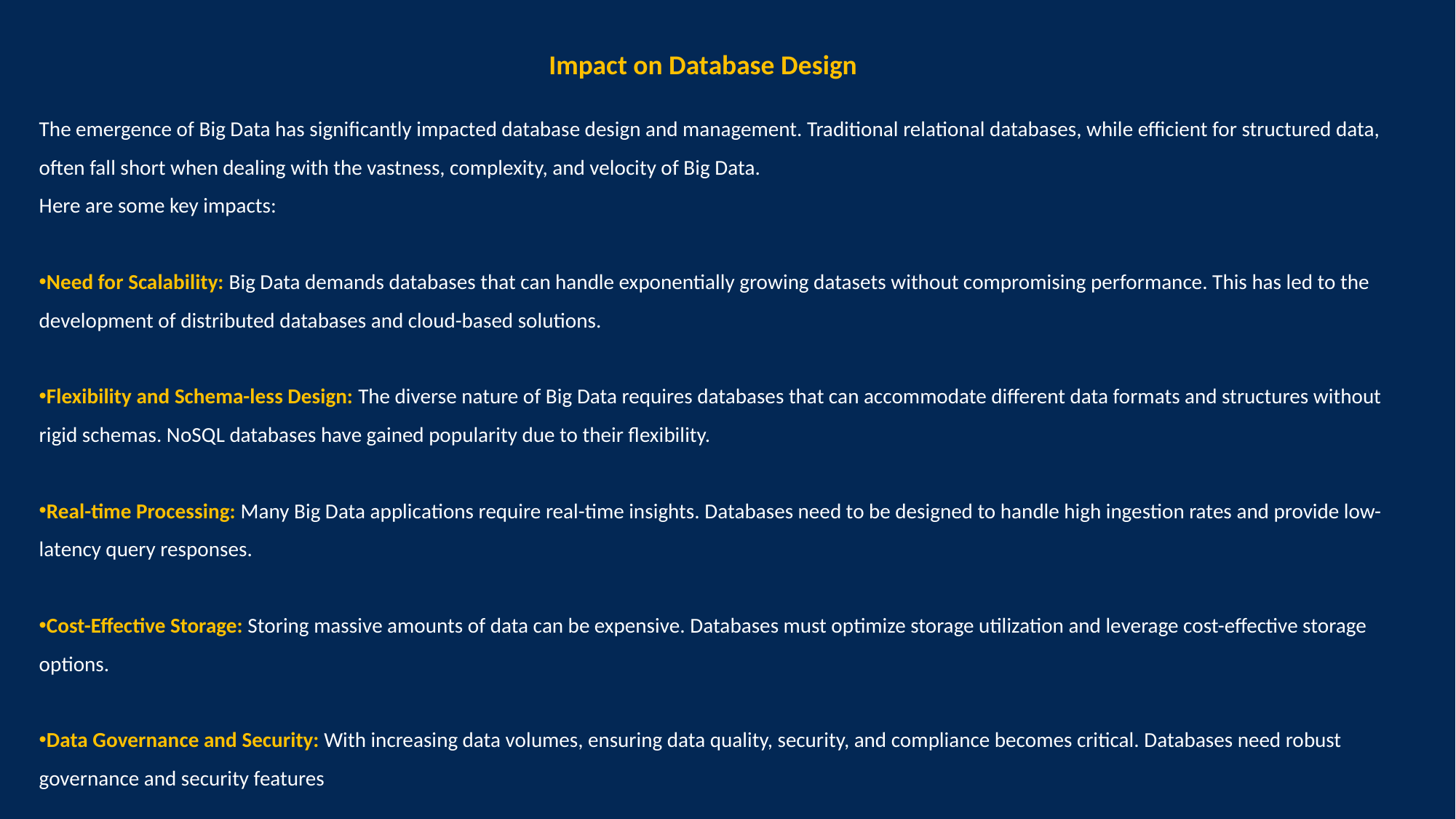

Impact on Database Design
The emergence of Big Data has significantly impacted database design and management. Traditional relational databases, while efficient for structured data, often fall short when dealing with the vastness, complexity, and velocity of Big Data.
Here are some key impacts:

Need for Scalability: Big Data demands databases that can handle exponentially growing datasets without compromising performance. This has led to the development of distributed databases and cloud-based solutions.

Flexibility and Schema-less Design: The diverse nature of Big Data requires databases that can accommodate different data formats and structures without rigid schemas. NoSQL databases have gained popularity due to their flexibility.

Real-time Processing: Many Big Data applications require real-time insights. Databases need to be designed to handle high ingestion rates and provide low-latency query responses.

Cost-Effective Storage: Storing massive amounts of data can be expensive. Databases must optimize storage utilization and leverage cost-effective storage options.

Data Governance and Security: With increasing data volumes, ensuring data quality, security, and compliance becomes critical. Databases need robust governance and security features